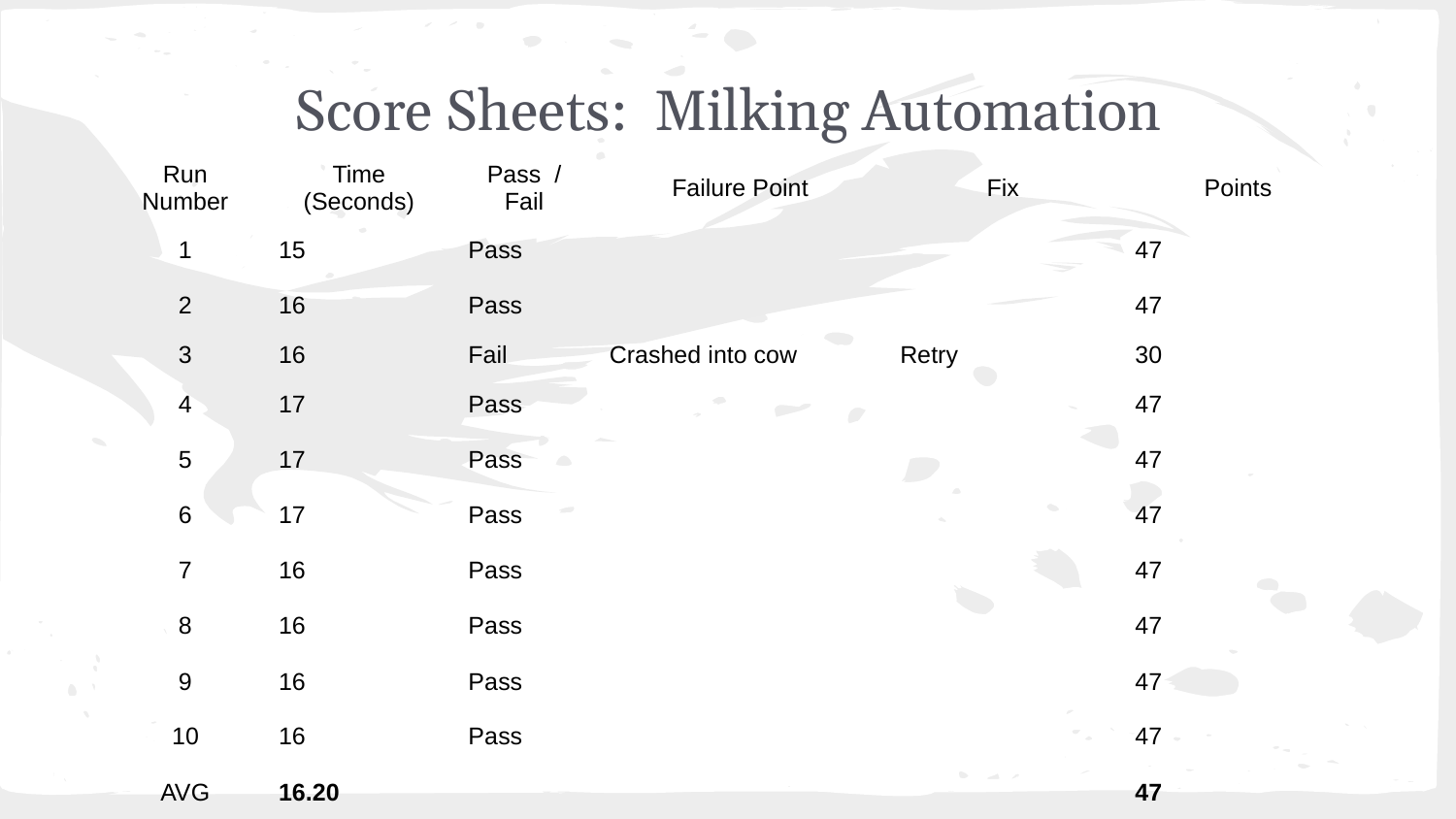

# Score Sheets:  Milking Automation
| Run Number | Time (Seconds) | Pass / Fail | Failure Point | Fix | Points |
| --- | --- | --- | --- | --- | --- |
| 1 | 15 | Pass |  |  | 47 |
| 2 | 16 | Pass |  |  | 47 |
| 3 | 16 | Fail | Crashed into cow | Retry | 30 |
| 4 | 17 | Pass |  |  | 47 |
| 5 | 17 | Pass |  |  | 47 |
| 6 | 17 | Pass |  |  | 47 |
| 7 | 16 | Pass |  |  | 47 |
| 8 | 16 | Pass |  |  | 47 |
| 9 | 16 | Pass |  |  | 47 |
| 10 | 16 | Pass |  |  | 47 |
| AVG | 16.20 |  |  |  | 47 |